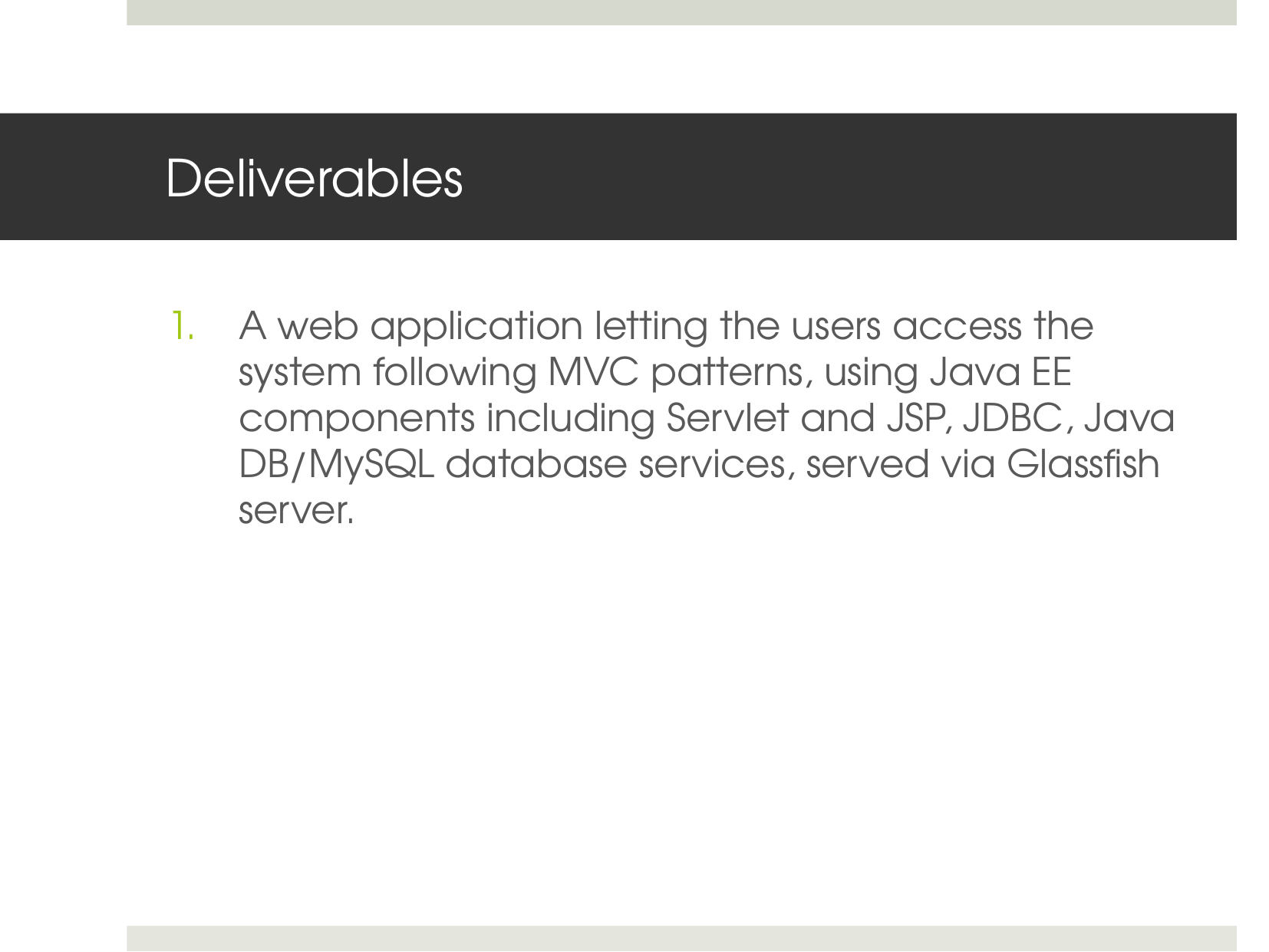

# Deliverables
A web application letting the users access the system following MVC patterns, using Java EE components including Servlet and JSP, JDBC, Java DB/MySQL database services, served via Glassfish server.